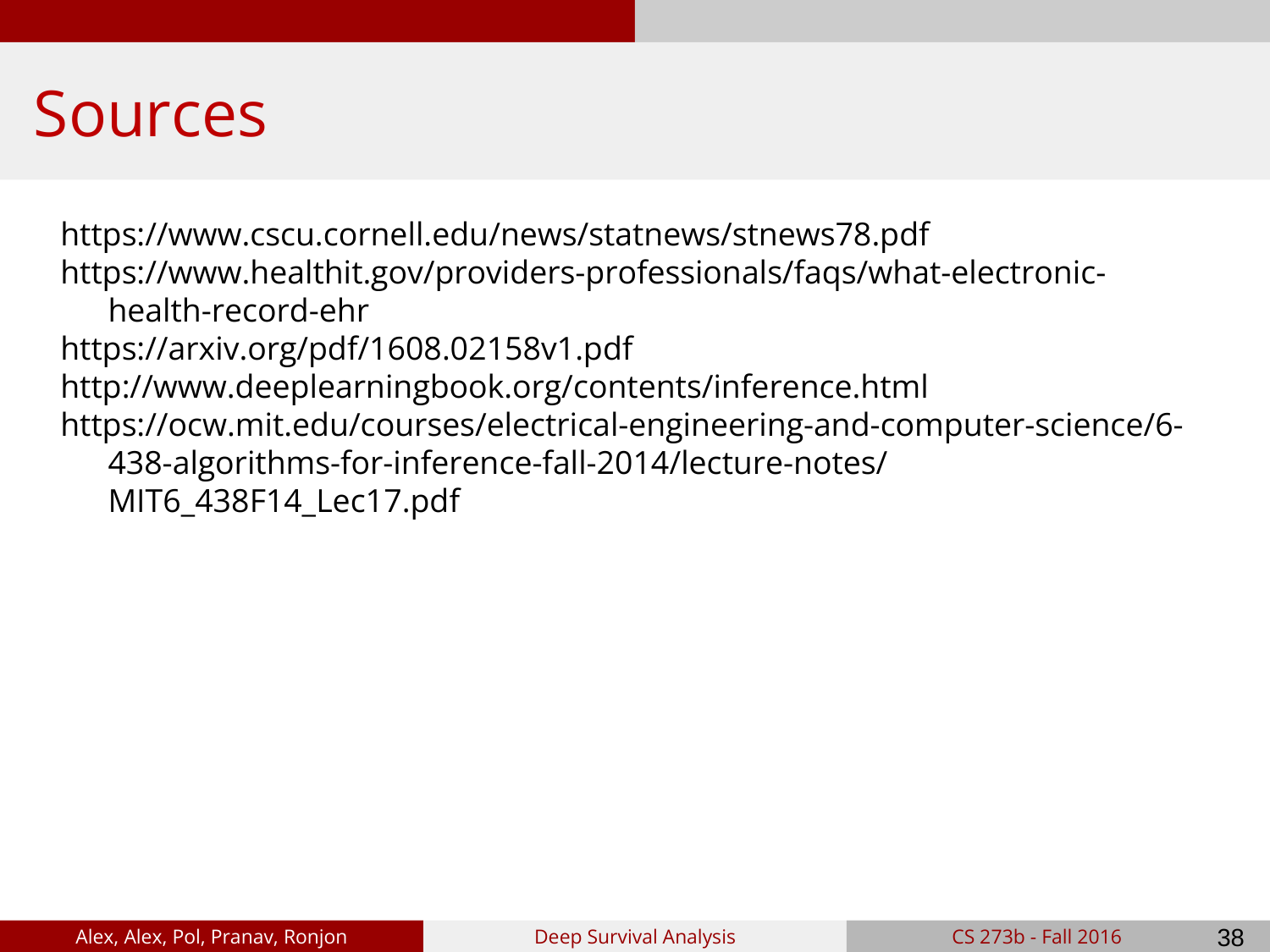

# Sources
https://www.cscu.cornell.edu/news/statnews/stnews78.pdf
https://www.healthit.gov/providers-professionals/faqs/what-electronic-health-record-ehr
https://arxiv.org/pdf/1608.02158v1.pdf
http://www.deeplearningbook.org/contents/inference.html
https://ocw.mit.edu/courses/electrical-engineering-and-computer-science/6-438-algorithms-for-inference-fall-2014/lecture-notes/MIT6_438F14_Lec17.pdf
38